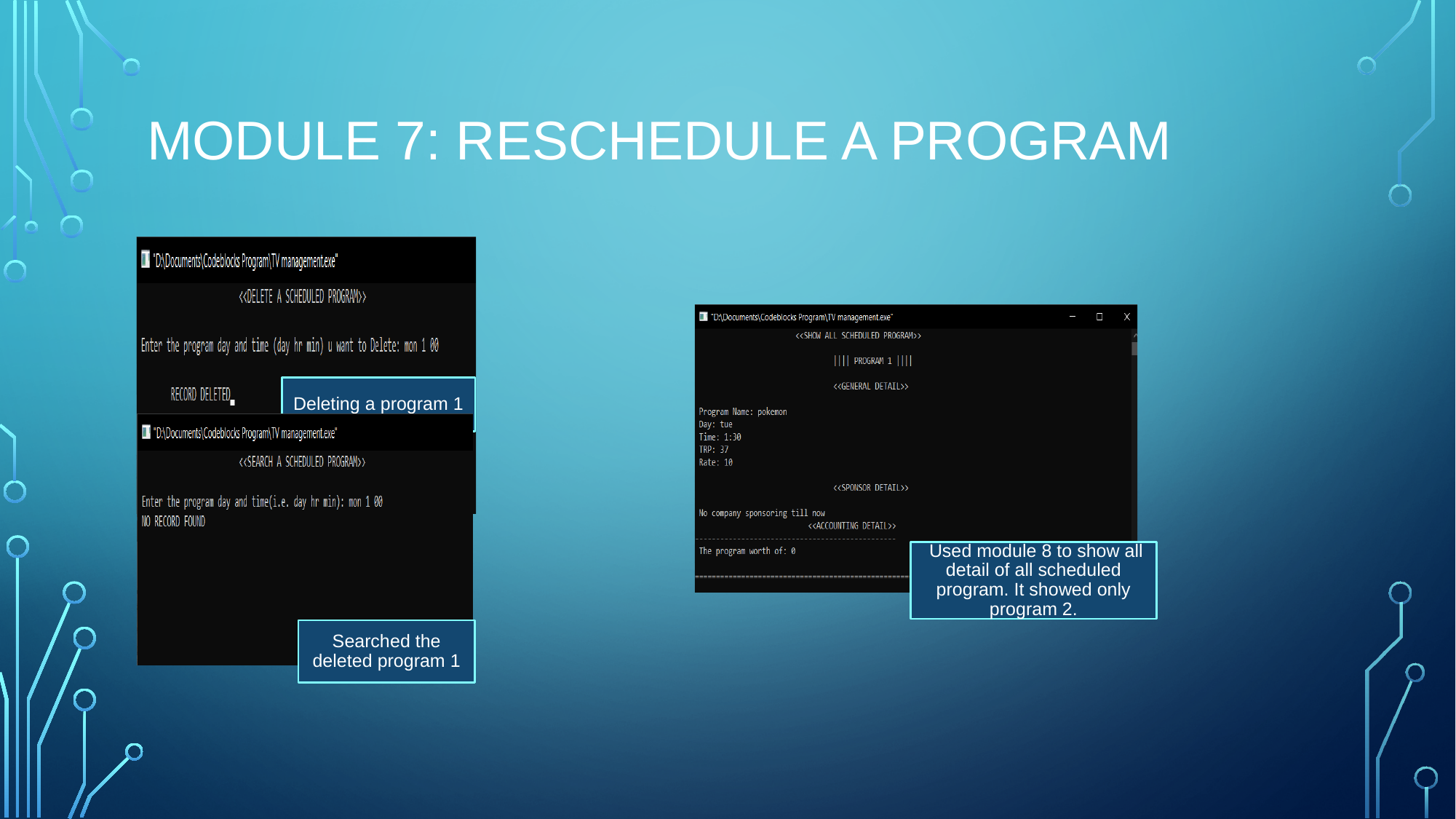

# Module 7: reschedule a program
Deleting a program 1
Searched the deleted program 1
 Used module 8 to show all detail of all scheduled program. It showed only program 2.